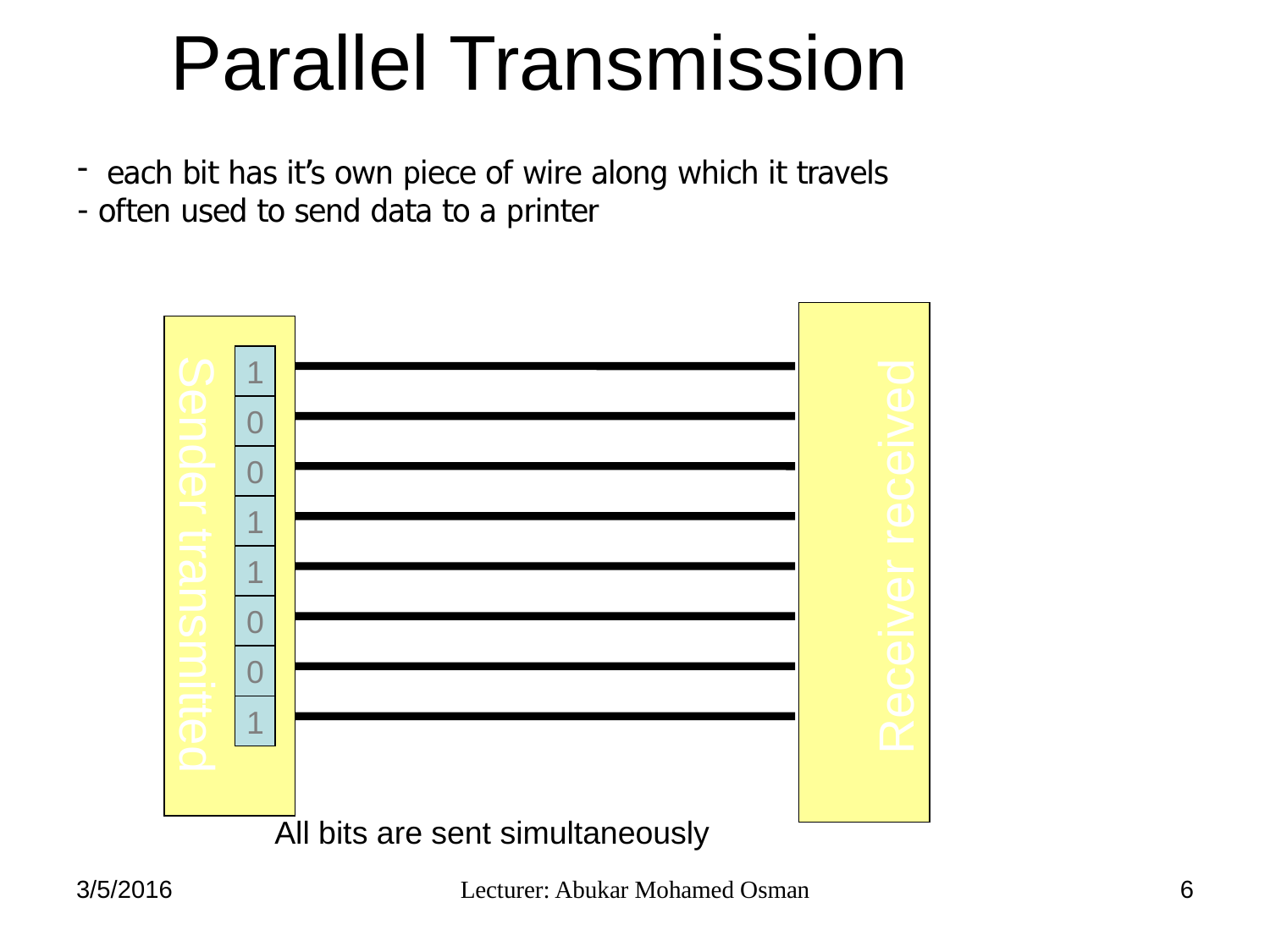

Parallel Transmission
each bit has it’s own piece of wire along which it travels
- often used to send data to a printer

1

0

0

1

    Receiver received

  Sender transmitted

1

0

0

1

All bits are sent simultaneously
3/5/2016
Lecturer: Abukar Mohamed Osman
6